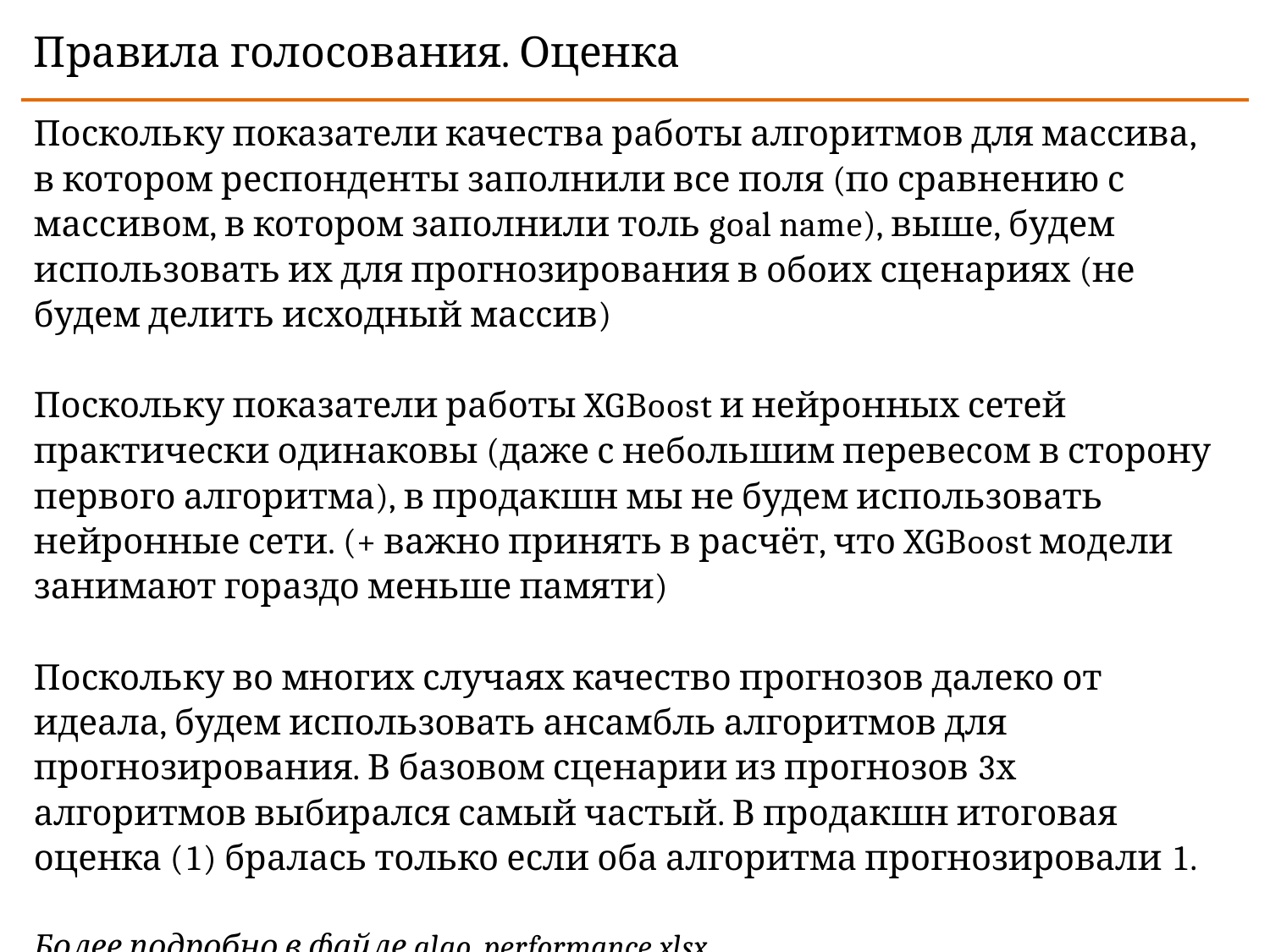

Правила голосования. Оценка
Поскольку показатели качества работы алгоритмов для массива, в котором респонденты заполнили все поля (по сравнению с массивом, в котором заполнили толь goal name), выше, будем использовать их для прогнозирования в обоих сценариях (не будем делить исходный массив)

Поскольку показатели работы XGBoost и нейронных сетей практически одинаковы (даже с небольшим перевесом в сторону первого алгоритма), в продакшн мы не будем использовать нейронные сети. (+ важно принять в расчёт, что XGBoost модели занимают гораздо меньше памяти)

Поскольку во многих случаях качество прогнозов далеко от идеала, будем использовать ансамбль алгоритмов для прогнозирования. В базовом сценарии из прогнозов 3х алгоритмов выбирался самый частый. В продакшн итоговая оценка (1) бралась только если оба алгоритма прогнозировали 1.

Более подробно в файле algo_performance.xlsx